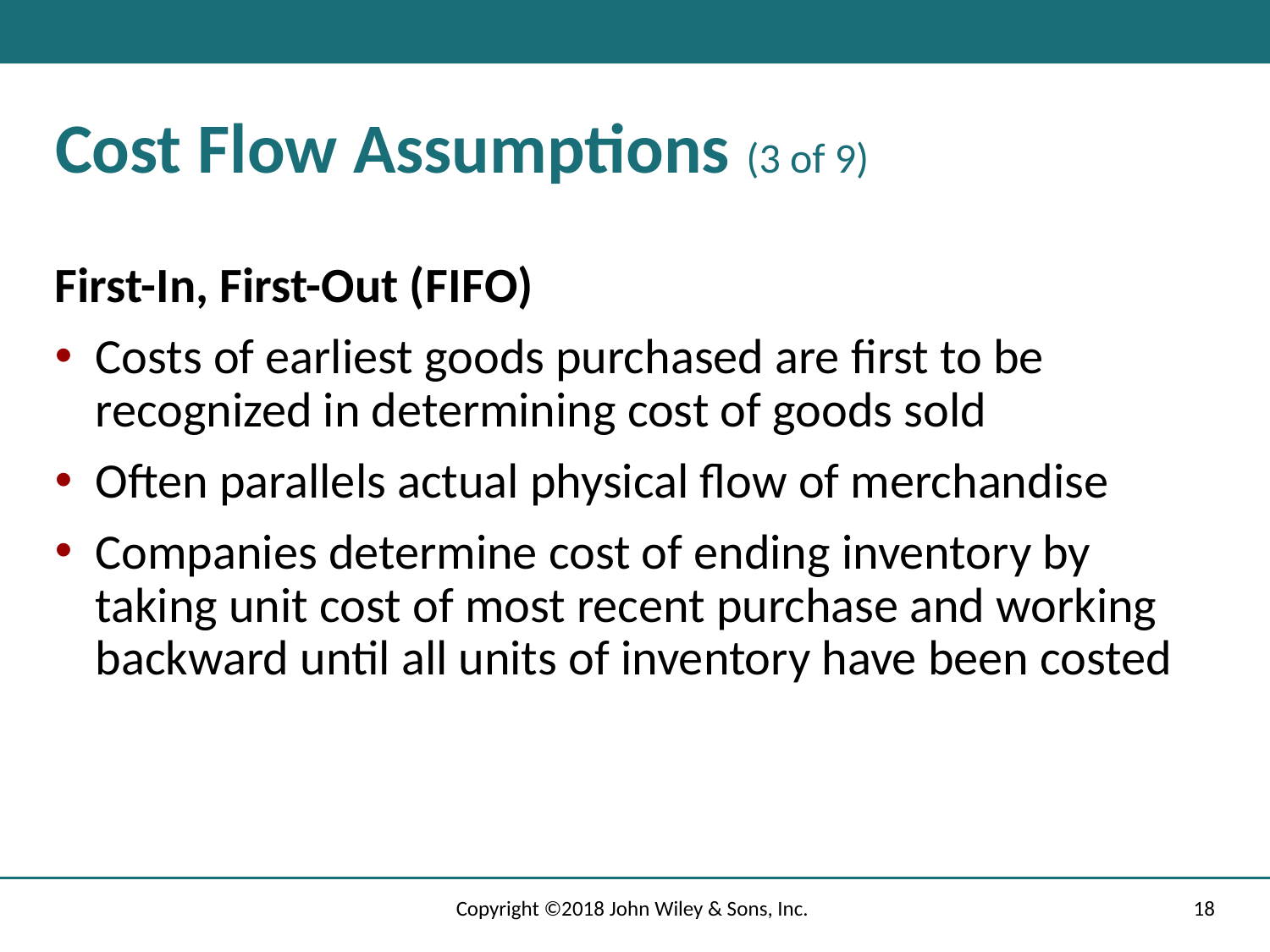

# Cost Flow Assumptions (3 of 9)
First-In, First-Out (F I F O)
Costs of earliest goods purchased are first to be recognized in determining cost of goods sold
Often parallels actual physical flow of merchandise
Companies determine cost of ending inventory by taking unit cost of most recent purchase and working backward until all units of inventory have been costed
Copyright ©2018 John Wiley & Sons, Inc.
18